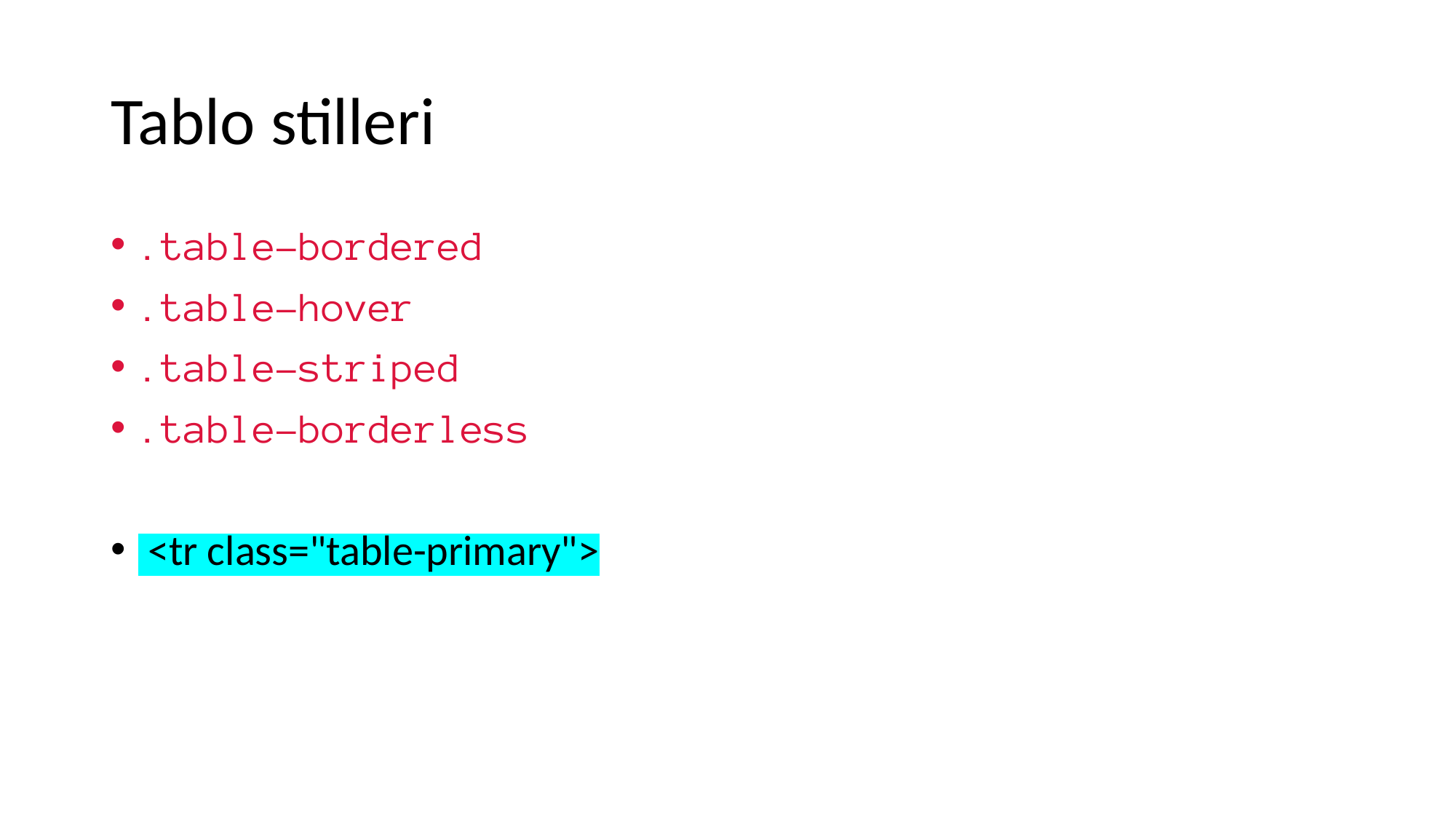

# Tablo stilleri
.table-bordered
.table-hover
.table-striped
.table-borderless

 <tr class="table-primary">